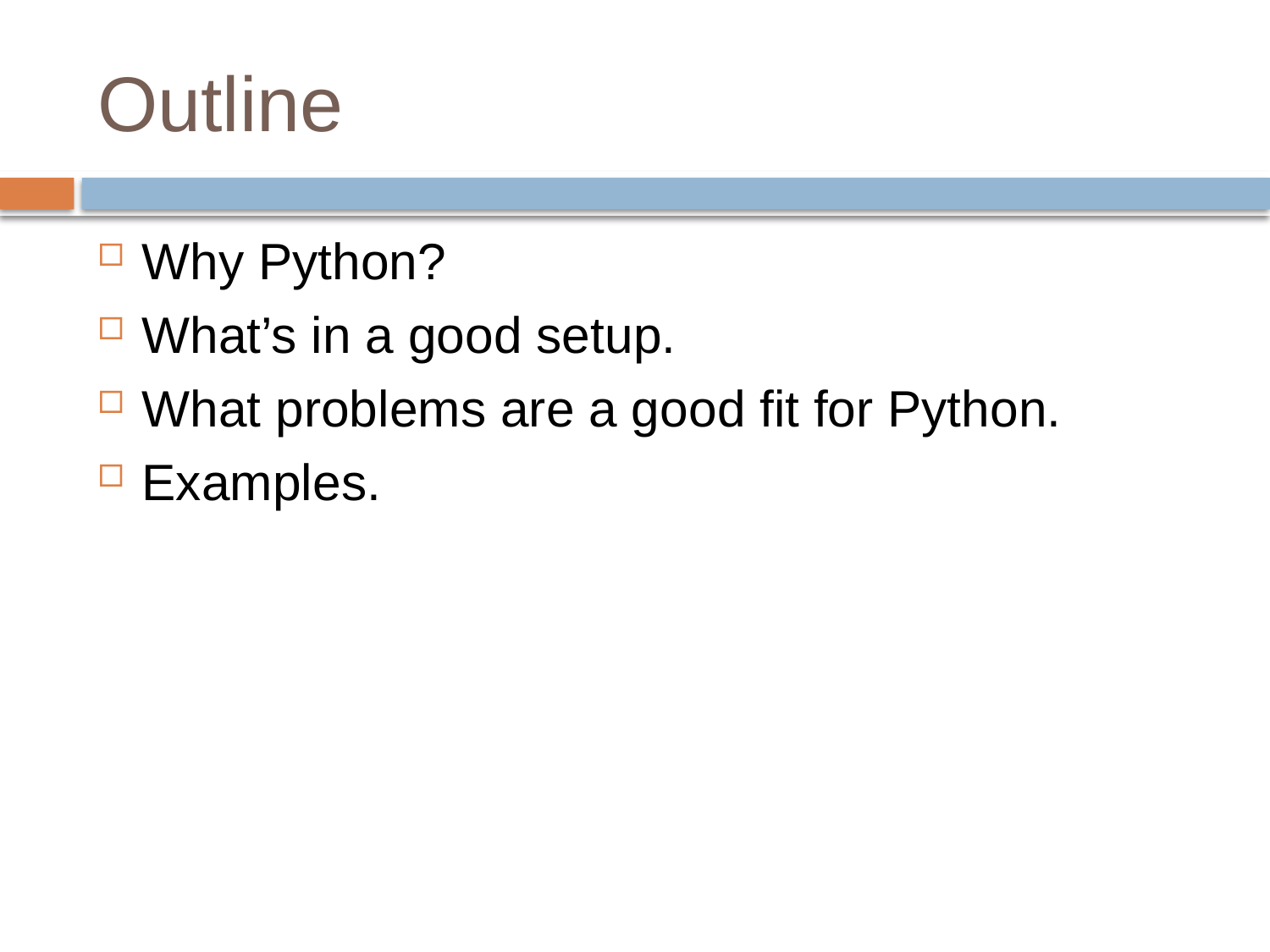

# Outline
Why Python?
What’s in a good setup.
What problems are a good fit for Python.
Examples.